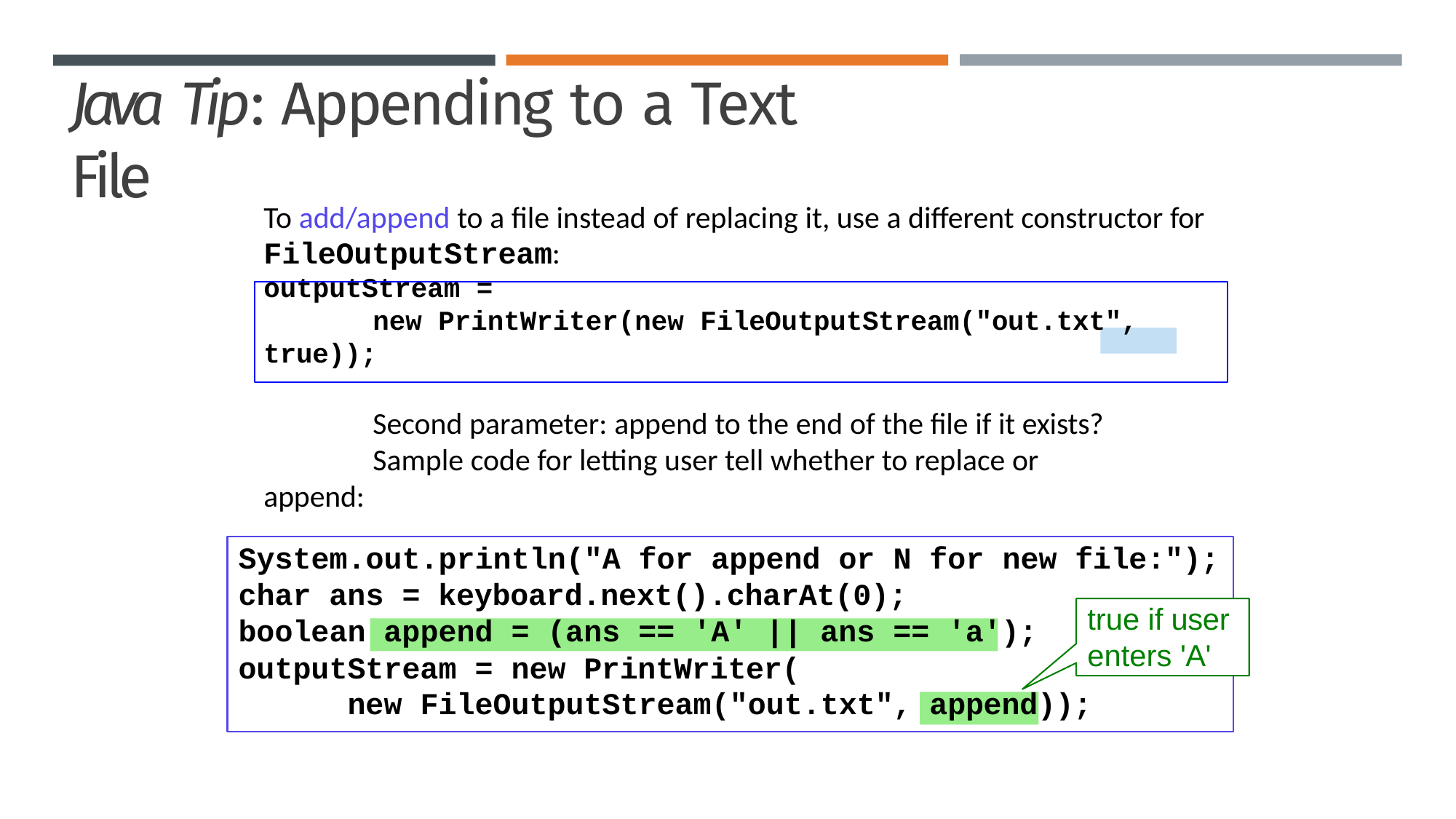

# Java Tip: Appending to a Text File
To add/append to a file instead of replacing it, use a different constructor for
FileOutputStream:
outputStream =
new PrintWriter(new FileOutputStream("out.txt", true));

Second parameter: append to the end of the file if it exists?
Sample code for letting user tell whether to replace or append:

System.out.println("A for append or N for new file:"); char ans = keyboard.next().charAt(0);

true if user enters 'A'
boolean append = (ans == 'A' || ans == 'a');
outputStream = new PrintWriter(

new FileOutputStream("out.txt", append));